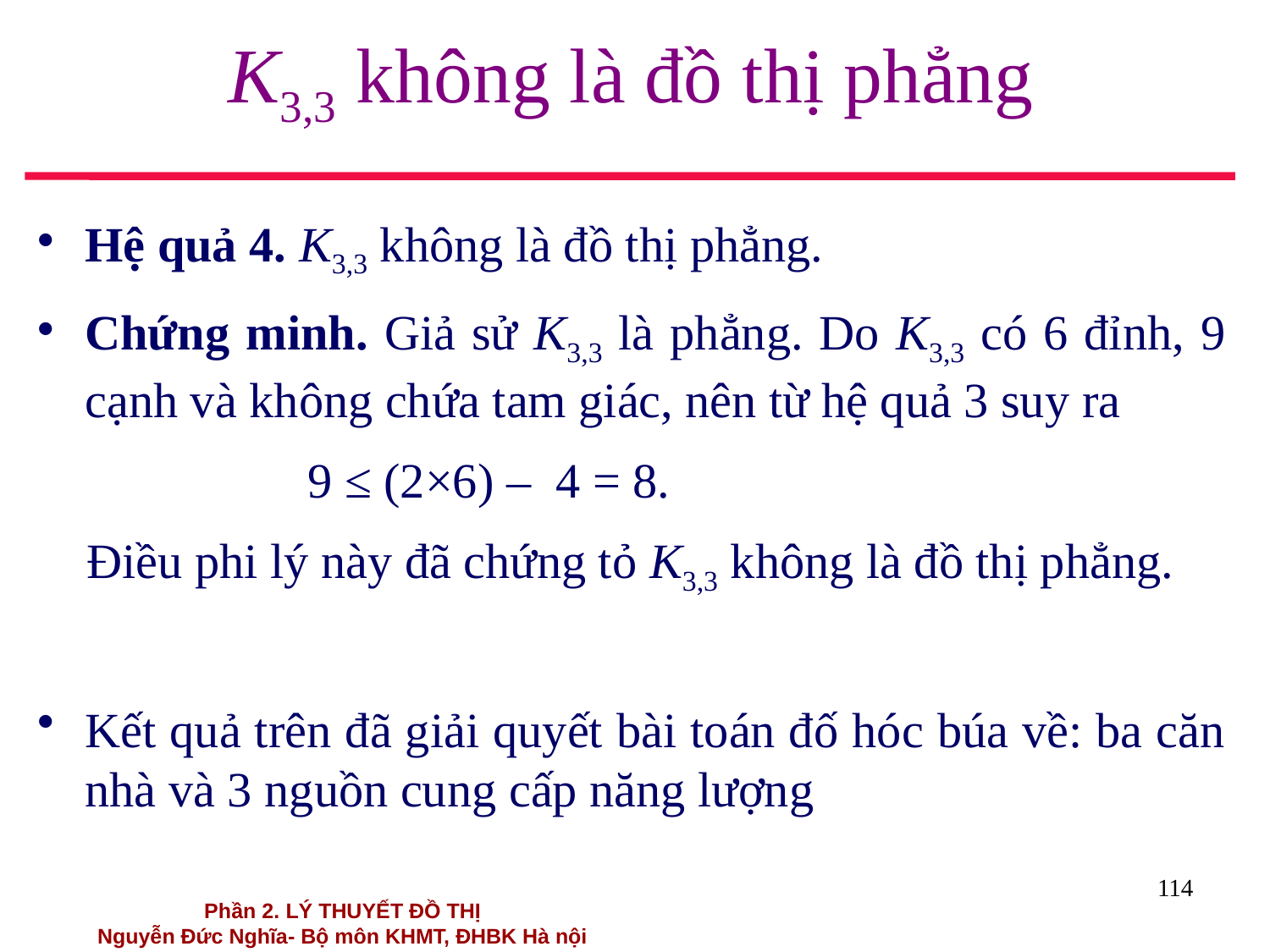

# K3,3 không là đồ thị phẳng
Hệ quả 4. K3,3 không là đồ thị phẳng.
Chứng minh. Giả sử K3,3 là phẳng. Do K3,3 có 6 đỉnh, 9 cạnh và không chứa tam giác, nên từ hệ quả 3 suy ra
                      9 ≤ (2×6) –  4 = 8.
    Điều phi lý này đã chứng tỏ K3,3 không là đồ thị phẳng.

Kết quả trên đã giải quyết bài toán đố hóc búa về: ba căn nhà và 3 nguồn cung cấp năng lượng
114
Phần 2. LÝ THUYẾT ĐỒ THỊ
Nguyễn Đức Nghĩa- Bộ môn KHMT, ĐHBK Hà nội